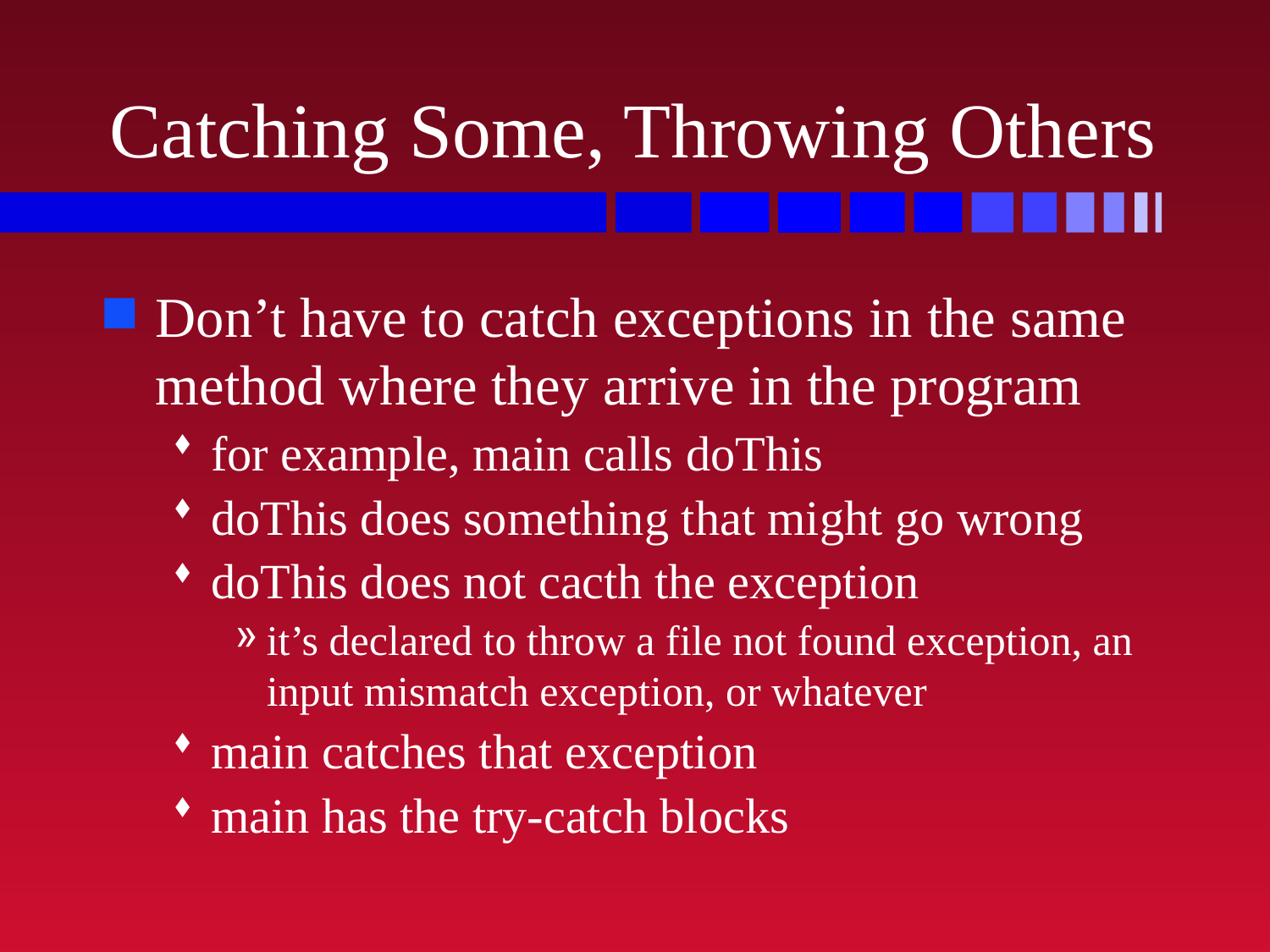

# Catching Some, Throwing Others
Don’t have to catch exceptions in the same method where they arrive in the program
for example, main calls doThis
doThis does something that might go wrong
doThis does not cacth the exception
it’s declared to throw a file not found exception, an input mismatch exception, or whatever
main catches that exception
main has the try-catch blocks